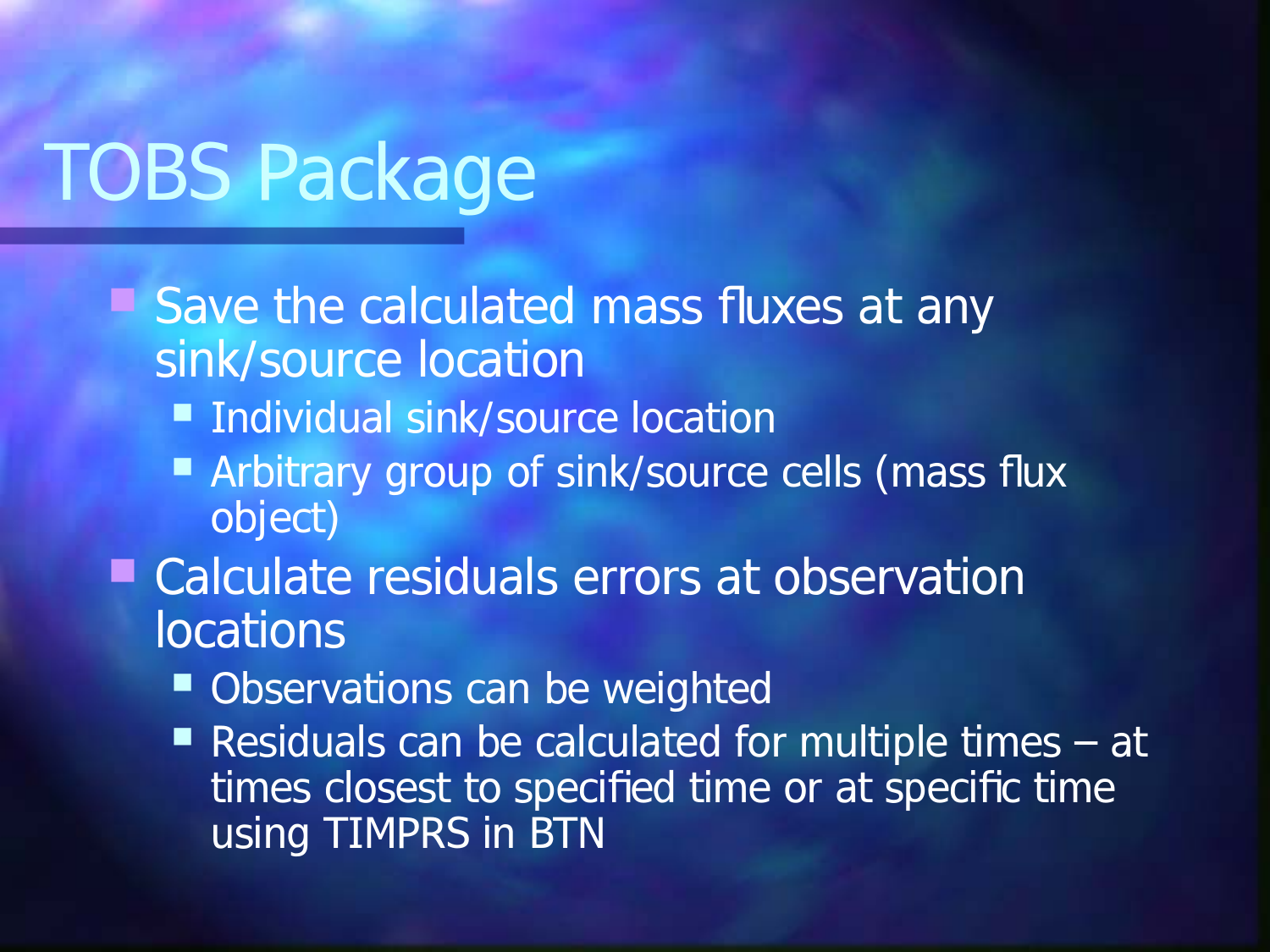

# TOBS Package
Save the calculated mass fluxes at any sink/source location
Individual sink/source location
Arbitrary group of sink/source cells (mass flux object)
Calculate residuals errors at observation locations
Observations can be weighted
Residuals can be calculated for multiple times – at times closest to specified time or at specific time using TIMPRS in BTN